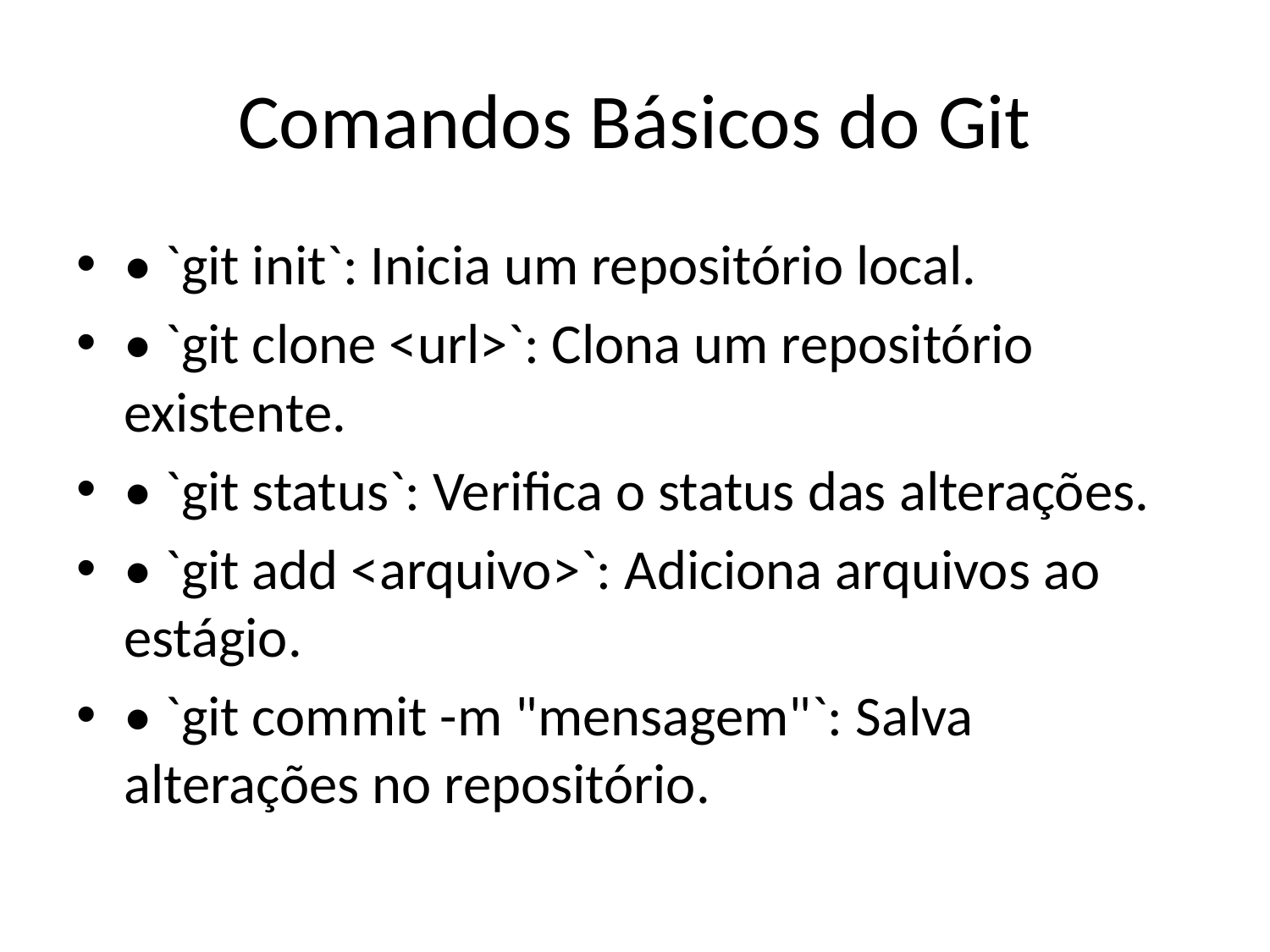

# Comandos Básicos do Git
• `git init`: Inicia um repositório local.
• `git clone <url>`: Clona um repositório existente.
• `git status`: Verifica o status das alterações.
• `git add <arquivo>`: Adiciona arquivos ao estágio.
• `git commit -m "mensagem"`: Salva alterações no repositório.